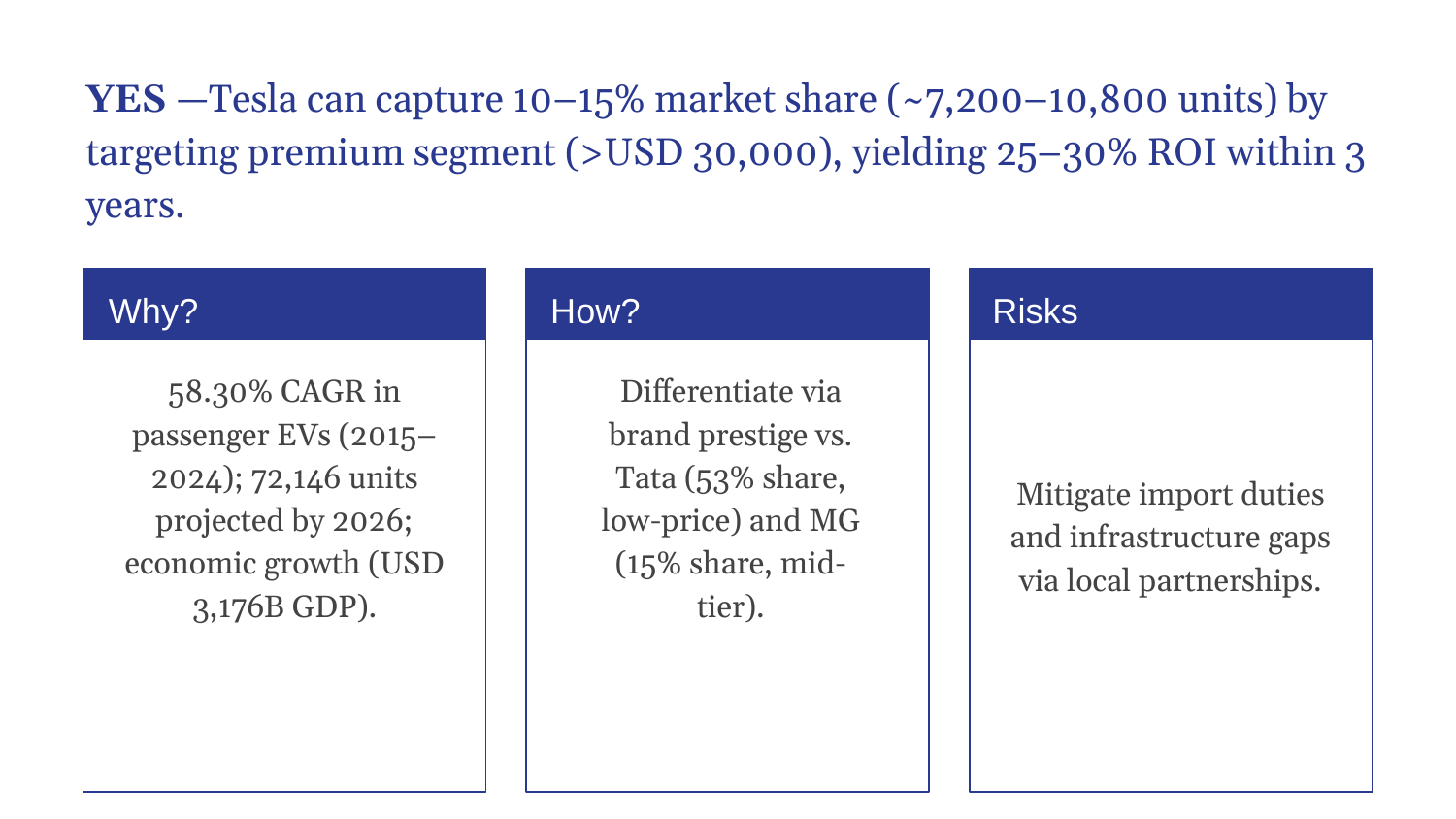

# YES —Tesla can capture 10–15% market share (~7,200–10,800 units) by targeting premium segment (>USD 30,000), yielding 25–30% ROI within 3 years.

Why?
How?
Risks
58.30% CAGR in passenger EVs (2015–2024); 72,146 units projected by 2026; economic growth (USD 3,176B GDP).

Differentiate via brand prestige vs. Tata (53% share, low-price) and MG (15% share, mid-tier).

Mitigate import duties and infrastructure gaps via local partnerships.